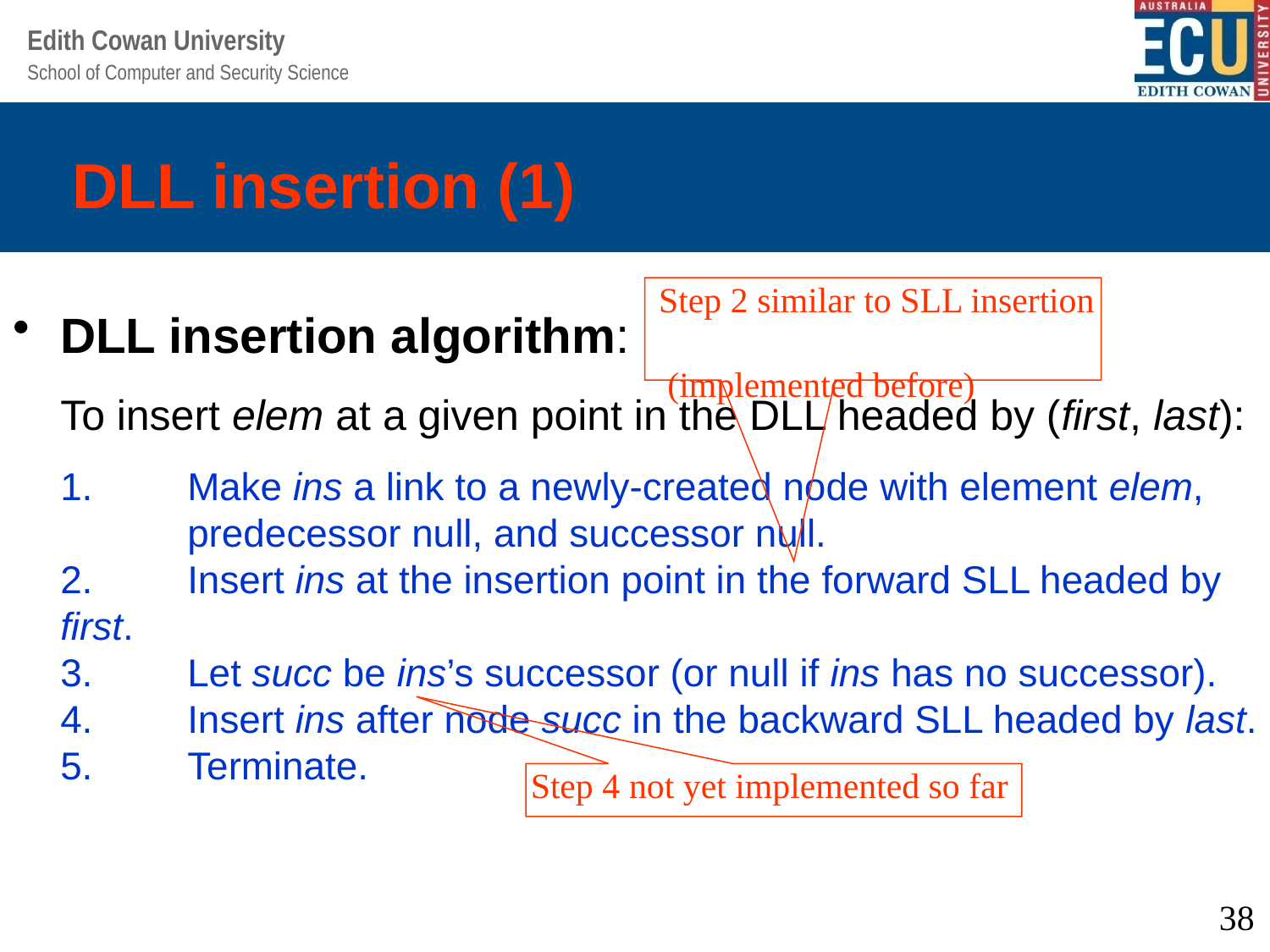

# DLL insertion (1)
 Step 2 similar to SLL insertion
  (implemented before)
DLL insertion algorithm:
	To insert elem at a given point in the DLL headed by (first, last):
	1.	Make ins a link to a newly-created node with element elem,
	predecessor null, and successor null.
2.	Insert ins at the insertion point in the forward SLL headed by first.
3.	Let succ be ins’s successor (or null if ins has no successor).
4.	Insert ins after node succ in the backward SLL headed by last.
5.	Terminate.
Step 4 not yet implemented so far
38